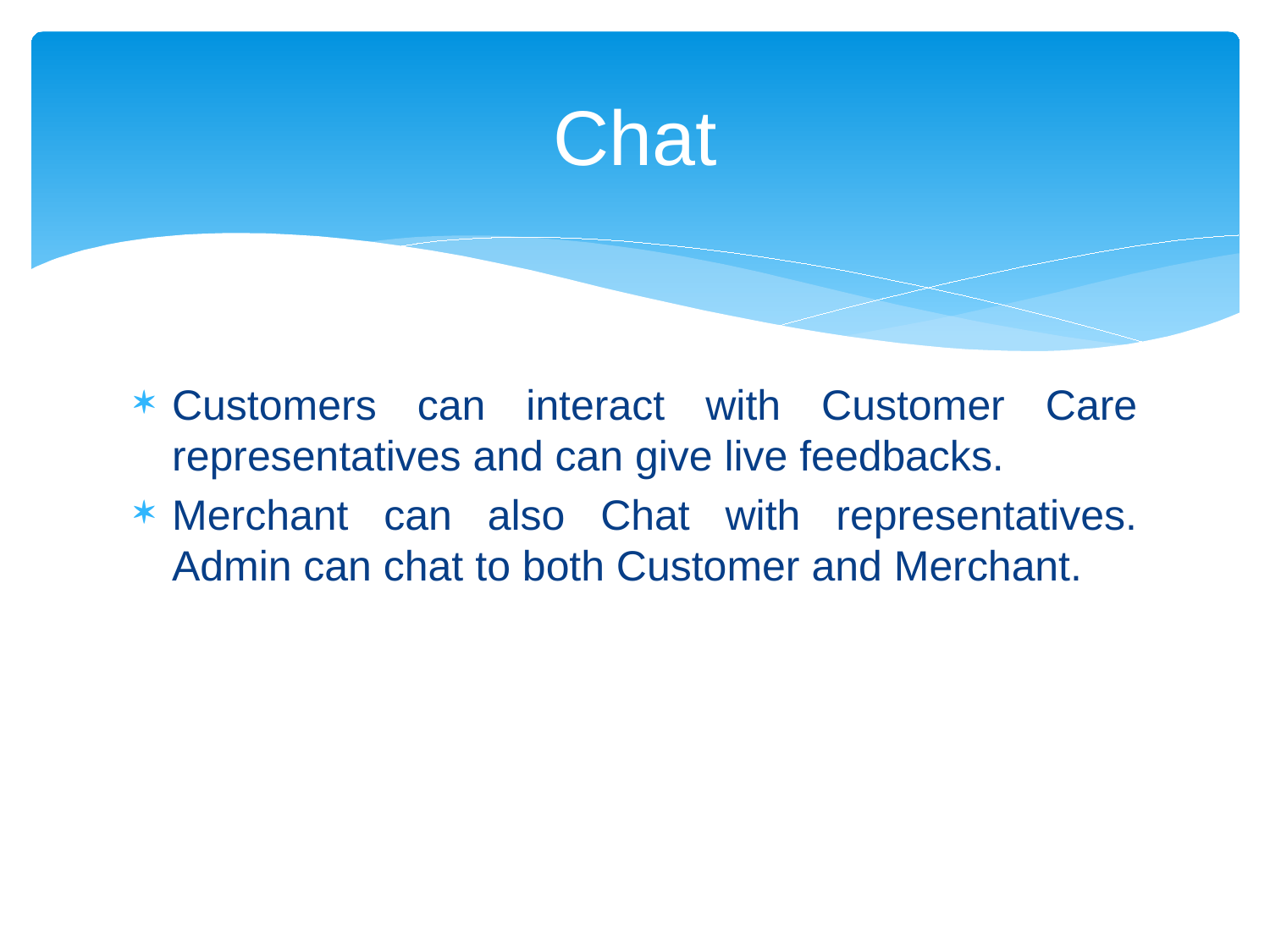

# Chat
Customers can interact with Customer Care representatives and can give live feedbacks.
Merchant can also Chat with representatives. Admin can chat to both Customer and Merchant.